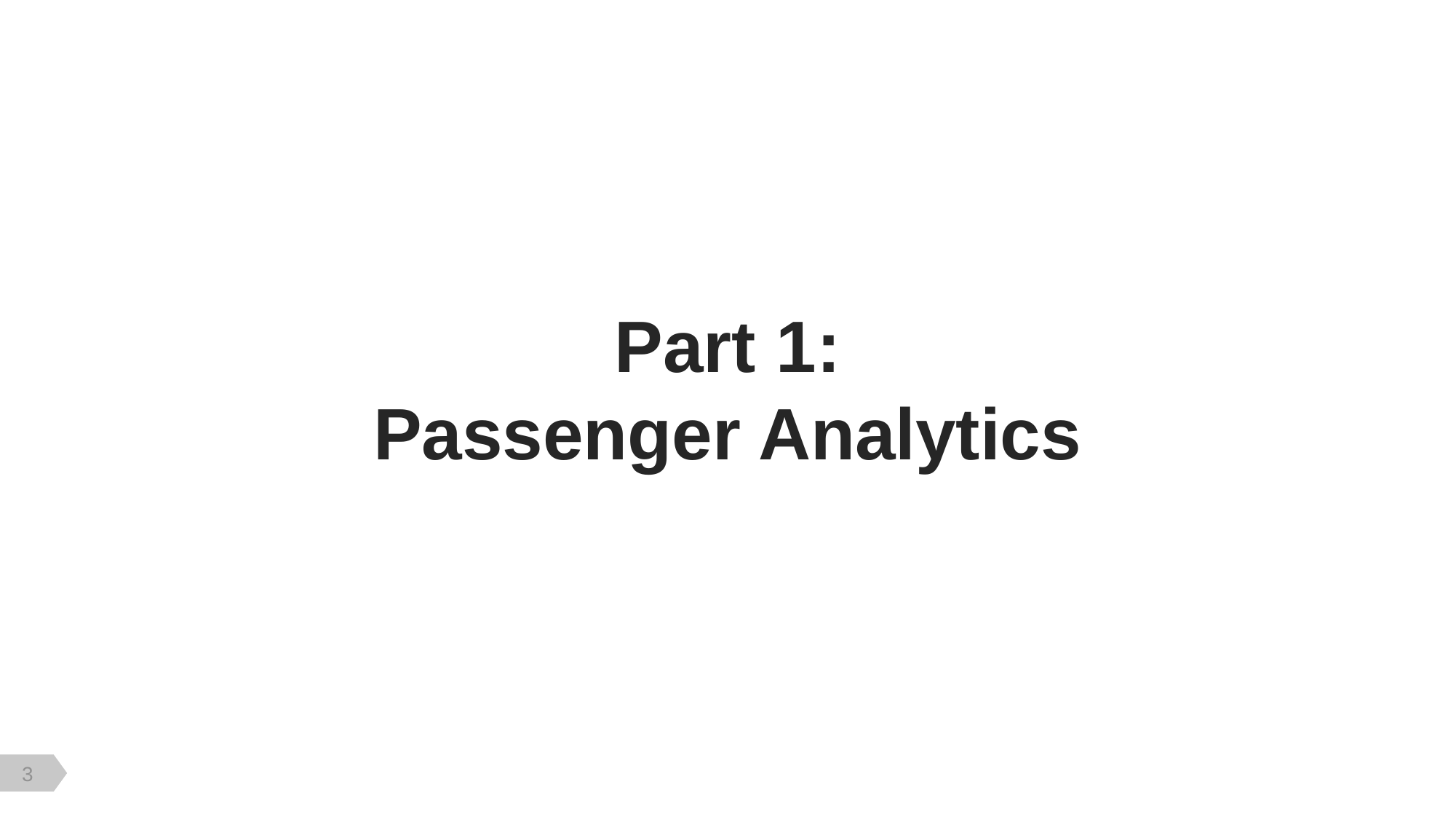

# Part 1: Passenger Analytics
Part 1:
Passenger Analytics